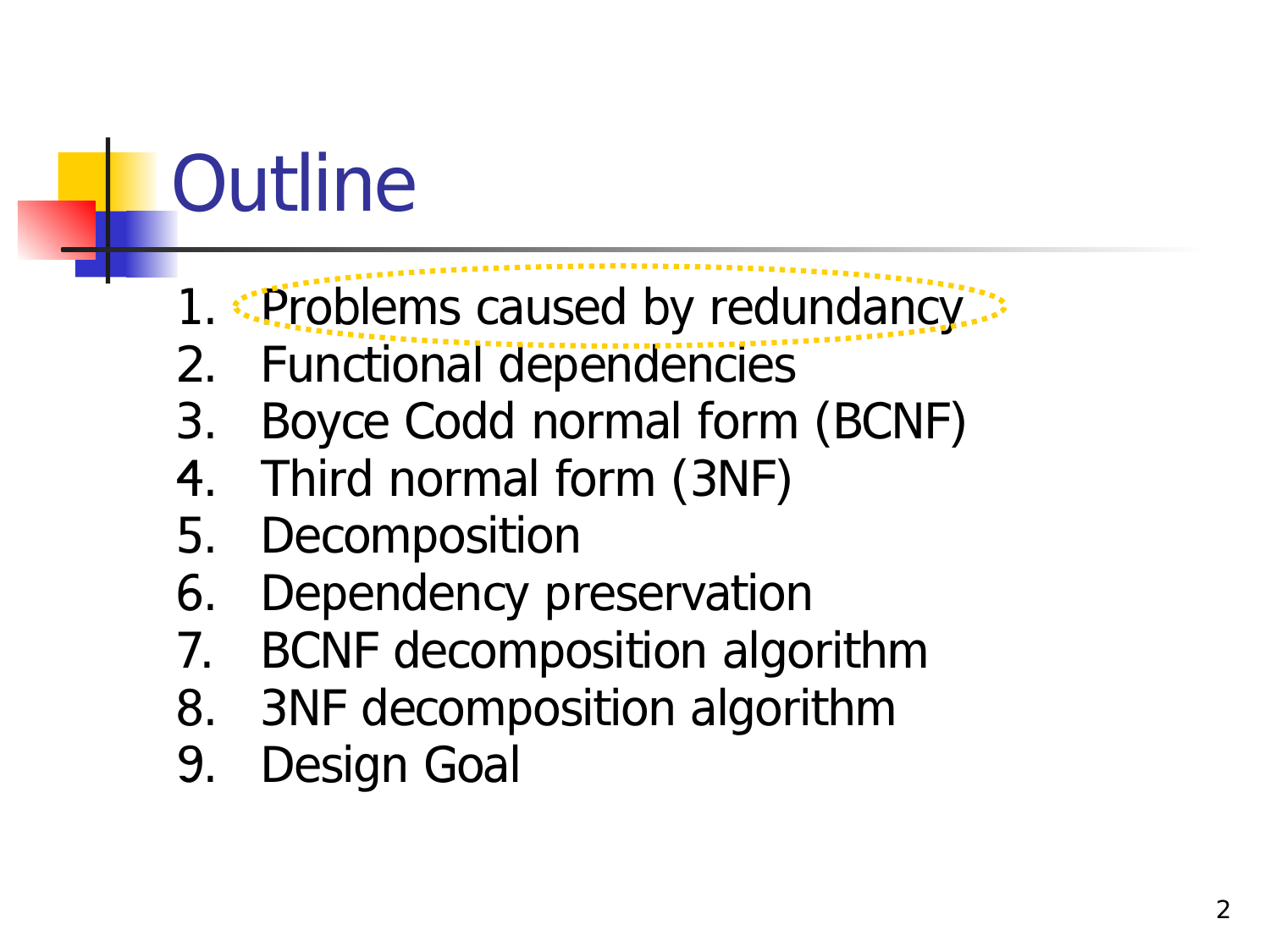

# Outline

Problems caused by redundancy
Functional dependencies
Boyce Codd normal form (BCNF)
Third normal form (3NF)
Decomposition
Dependency preservation
BCNF decomposition algorithm
3NF decomposition algorithm
Design Goal

2